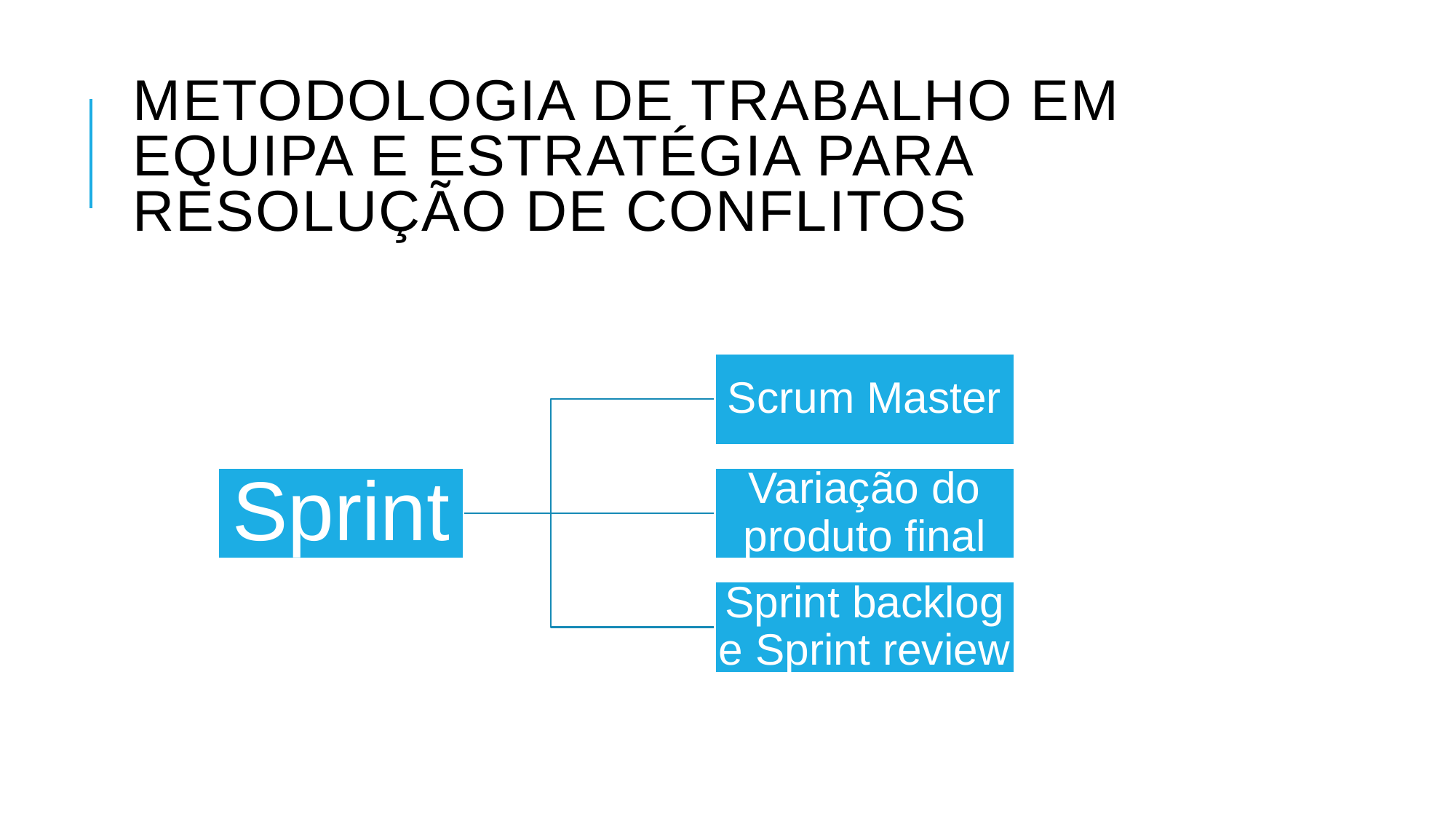

# Metodologia de trabalho em equipa e estratégia para resolução de conflitos

Sprint
Scrum Master
Variação do produto final
Sprint backlog e Sprint review